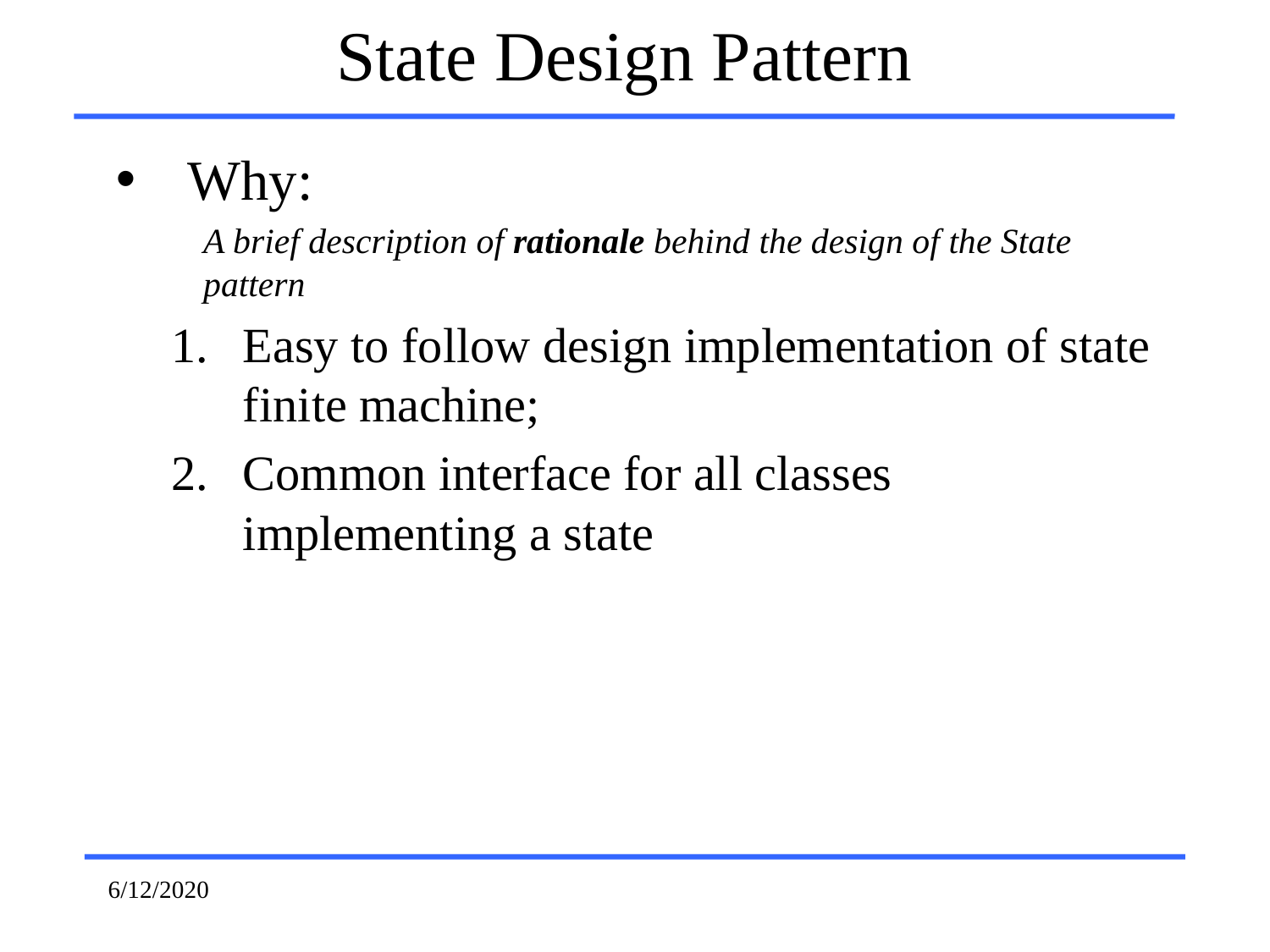

# State Design Pattern
Why:
A brief description of rationale behind the design of the State pattern
Easy to follow design implementation of state finite machine;
Common interface for all classes implementing a state

6/12/2020